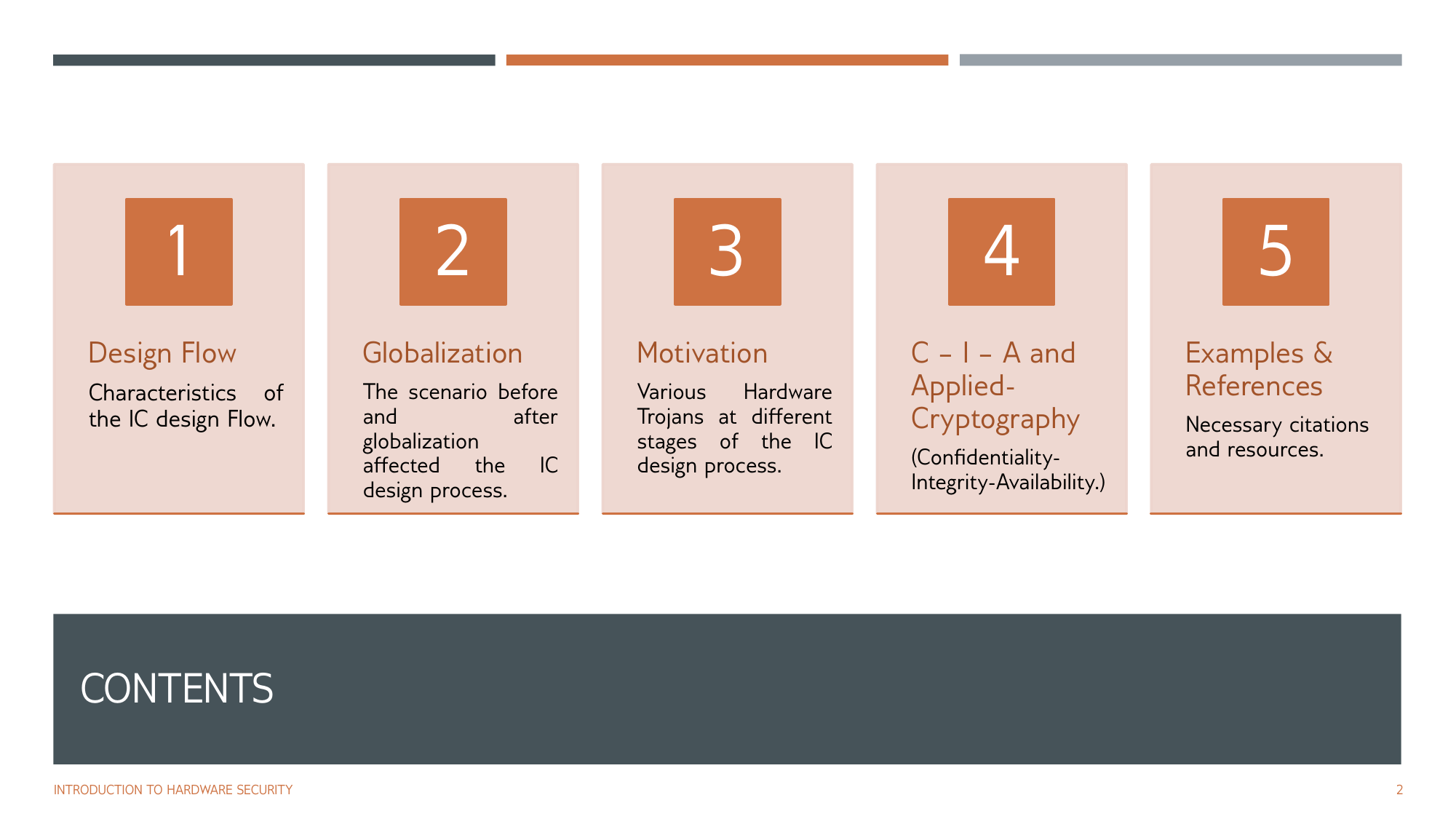

1

2

3

4

5
Design Flow
Characteristics of the IC design Flow.
Globalization
The scenario before and after globalization affected the IC design process.
Motivation
Various Hardware Trojans at different stages of the IC design process.
C – I – A and Applied-Cryptography
(Confidentiality-Integrity-Availability.)
Examples & References
Necessary citations and resources.

# CONTENTS
INTRODUCTION TO HARDWARE SECURITY
2